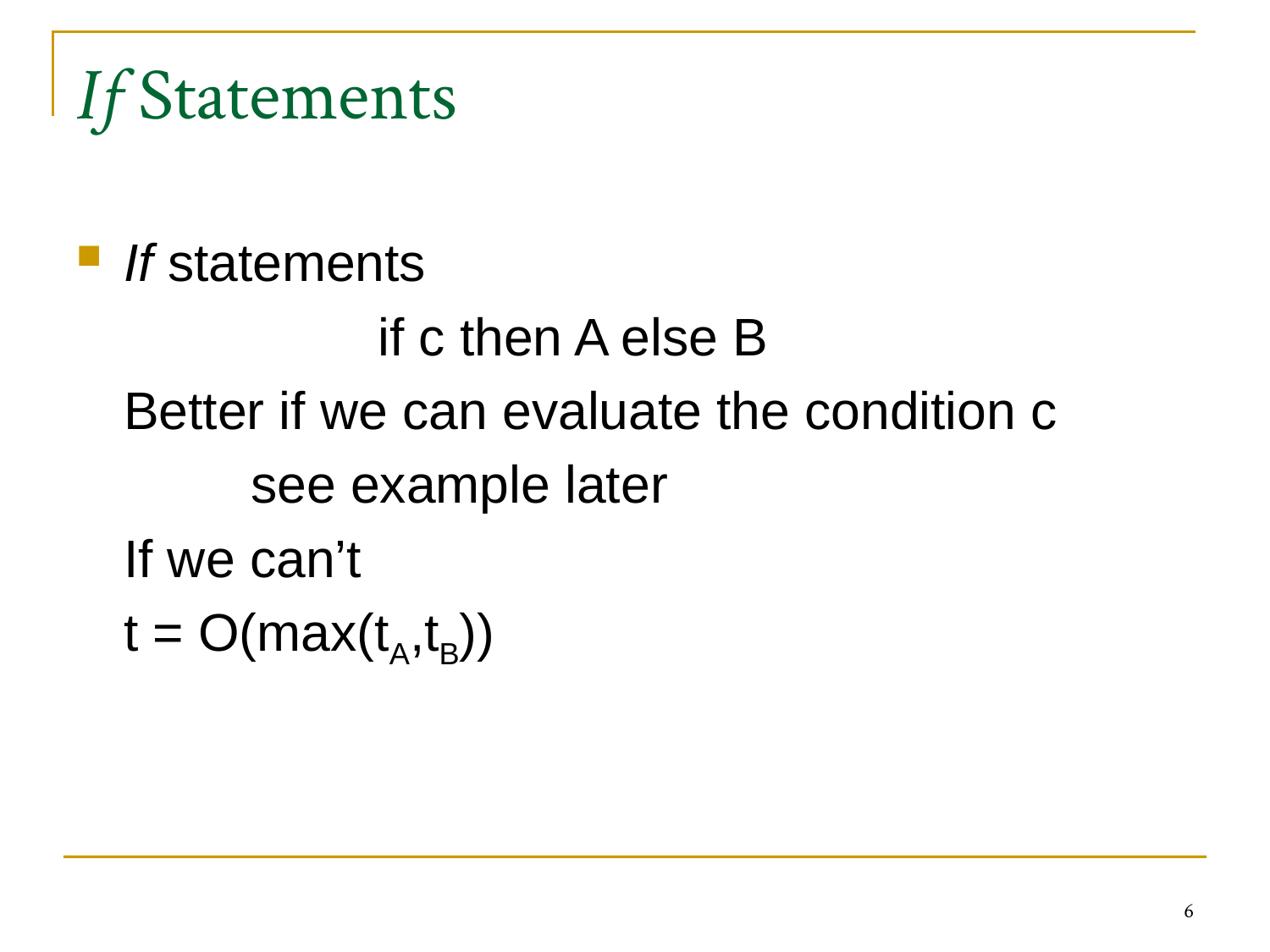

# If Statements
If statements
			if c then A else B
	Better if we can evaluate the condition c
		see example later
	If we can’t
	t = O(max(tA,tB))

6